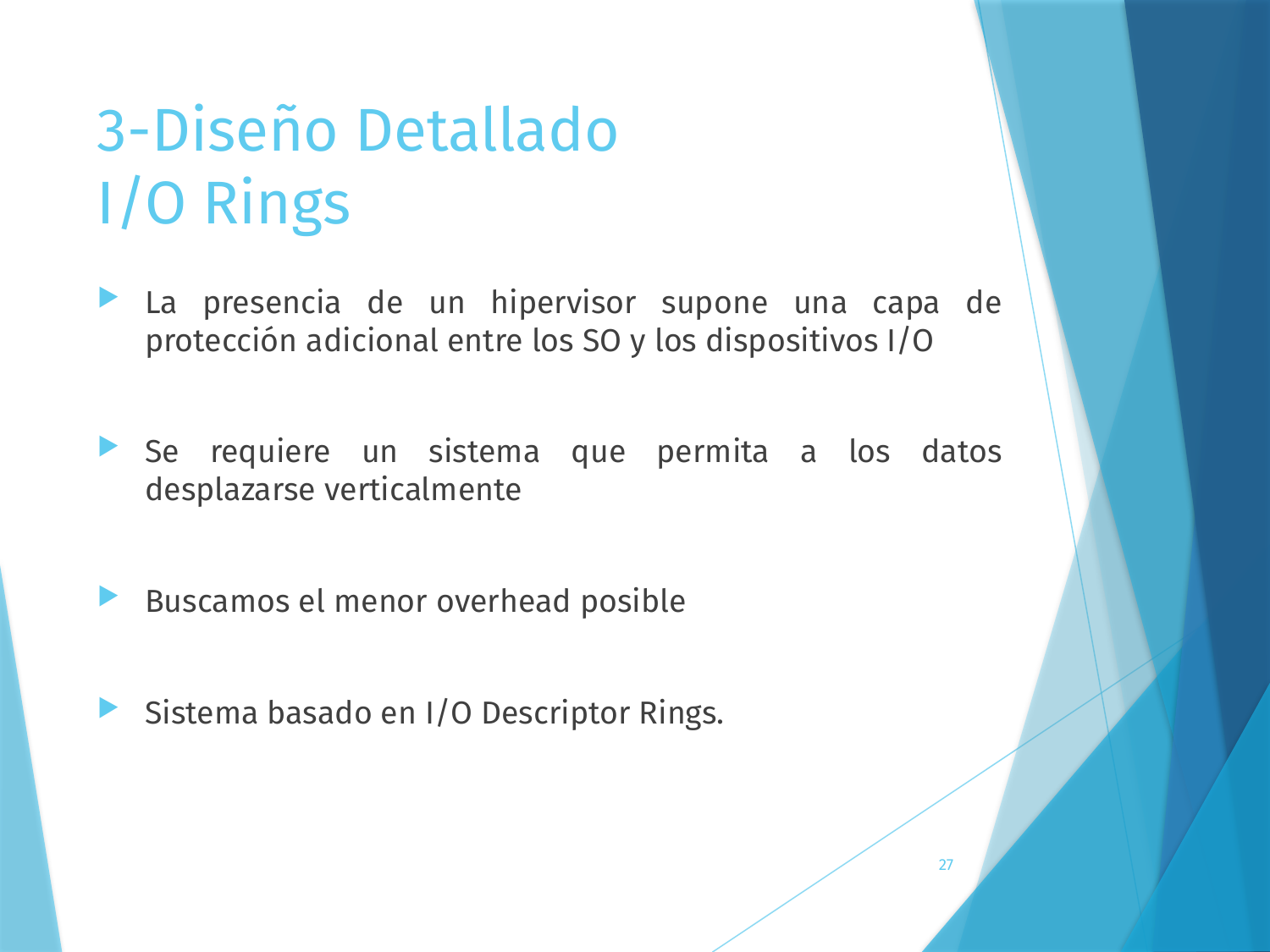

3-Diseño Detallado
I/O Rings
La presencia de un hipervisor supone una capa de protección adicional entre los SO y los dispositivos I/O

Se requiere un sistema que permita a los datos desplazarse verticalmente

Buscamos el menor overhead posible

Sistema basado en I/O Descriptor Rings.

27